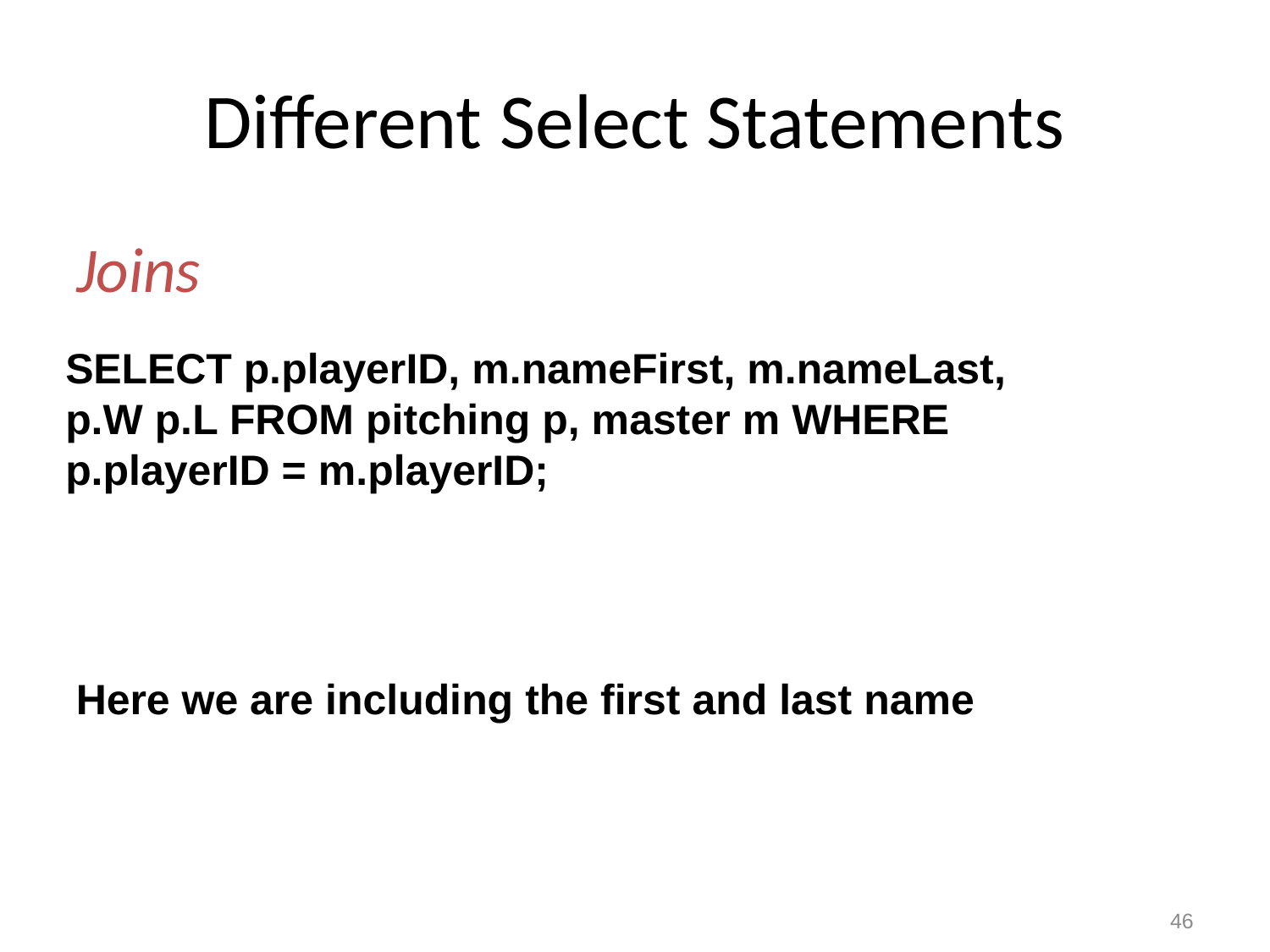

# Different Select Statements
Joins

SELECT p.playerID, m.nameFirst, m.nameLast, p.W p.L FROM pitching p, master m WHERE p.playerID = m.playerID;
Here we are including the first and last name

46